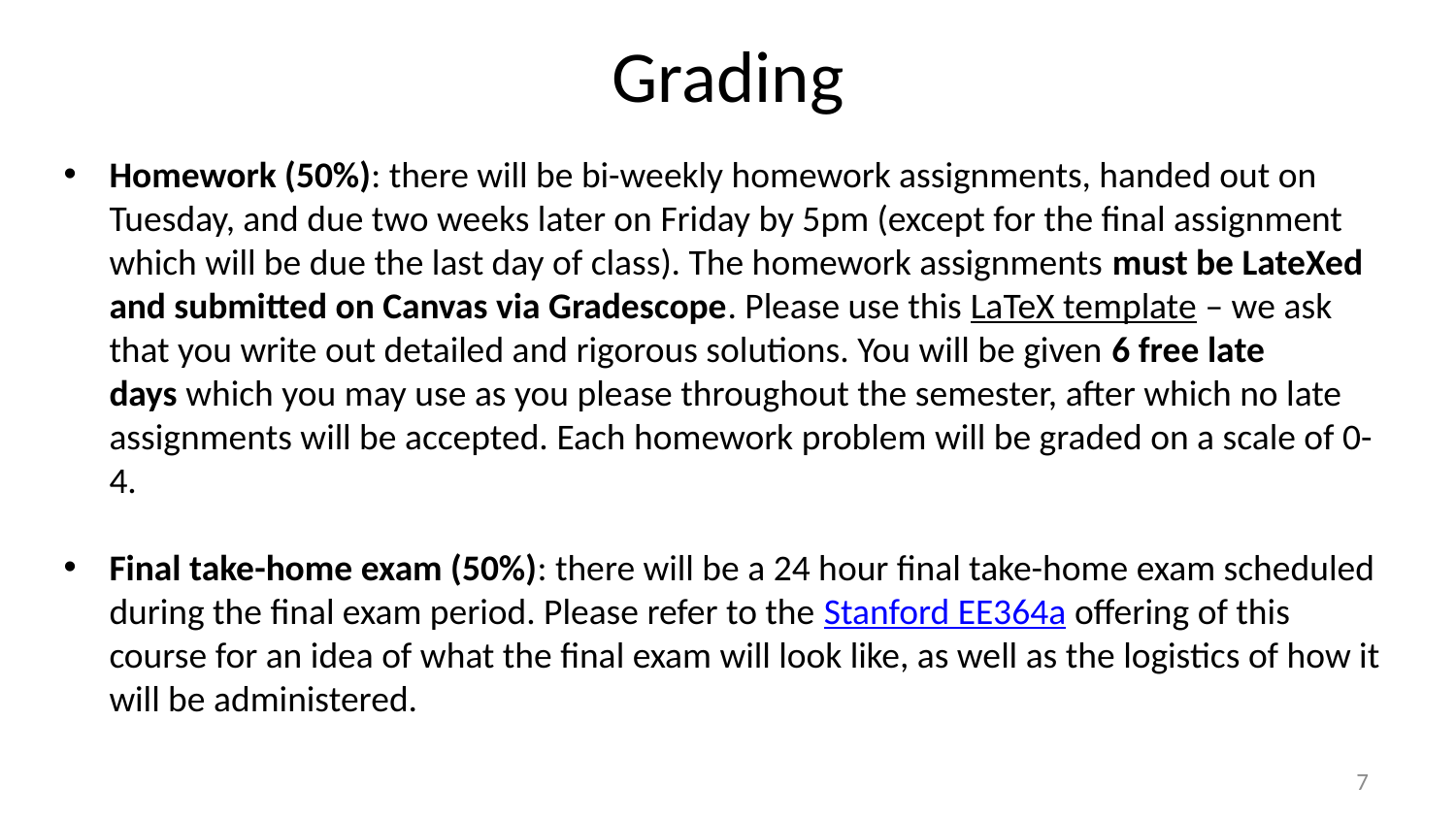

Grading
Homework (50%): there will be bi-weekly homework assignments, handed out on Tuesday, and due two weeks later on Friday by 5pm (except for the final assignment which will be due the last day of class). The homework assignments must be LateXed and submitted on Canvas via Gradescope. Please use this LaTeX template – we ask that you write out detailed and rigorous solutions. You will be given 6 free late days which you may use as you please throughout the semester, after which no late assignments will be accepted. Each homework problem will be graded on a scale of 0-4.

Final take-home exam (50%): there will be a 24 hour final take-home exam scheduled during the final exam period. Please refer to the Stanford EE364a offering of this course for an idea of what the final exam will look like, as well as the logistics of how it will be administered.
7